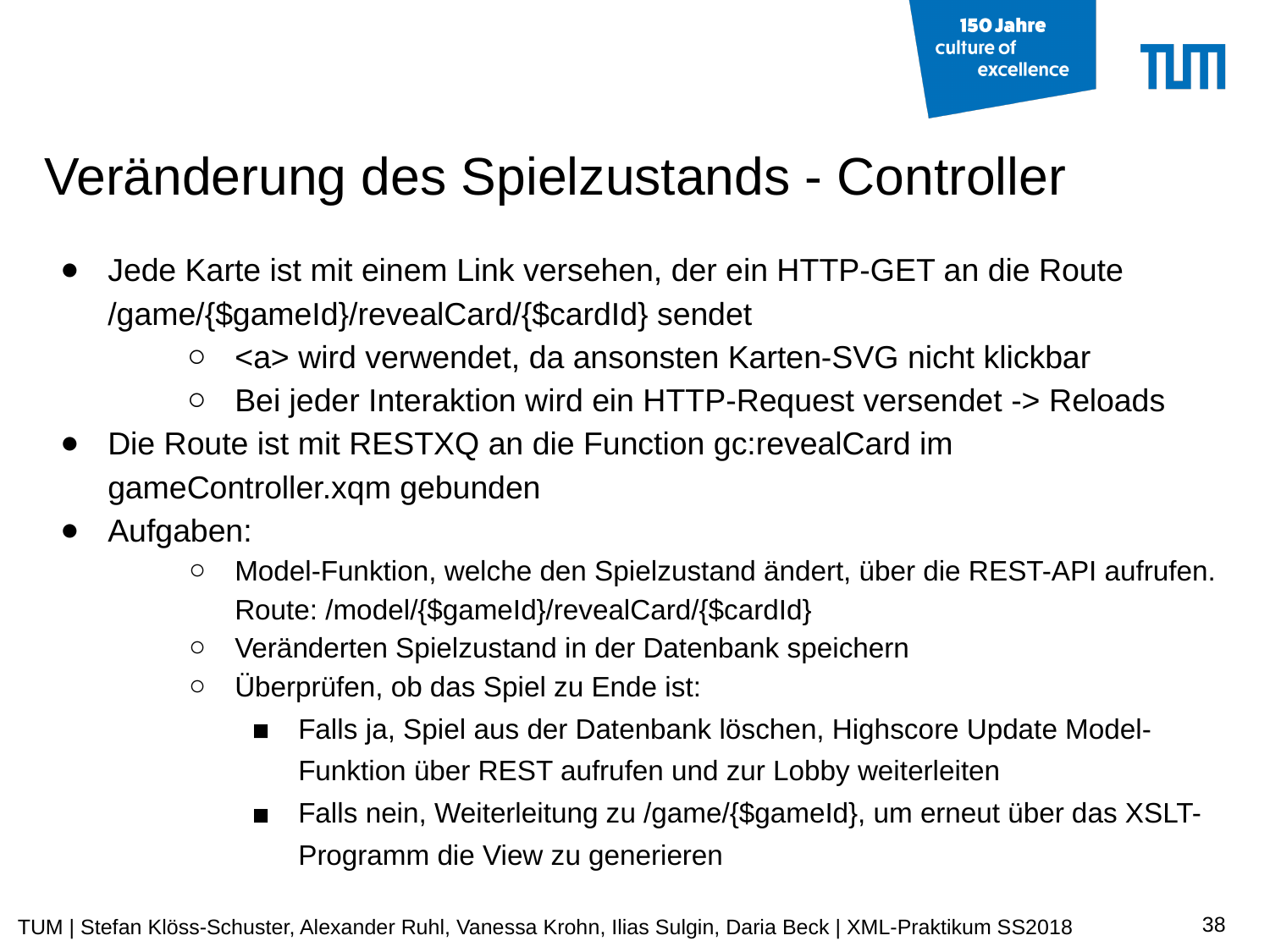

# Veränderung des Spielzustands - Controller
Jede Karte ist mit einem Link versehen, der ein HTTP-GET an die Route /game/{$gameId}/revealCard/{$cardId} sendet
<a> wird verwendet, da ansonsten Karten-SVG nicht klickbar
Bei jeder Interaktion wird ein HTTP-Request versendet -> Reloads
Die Route ist mit RESTXQ an die Function gc:revealCard im gameController.xqm gebunden
Aufgaben:
Model-Funktion, welche den Spielzustand ändert, über die REST-API aufrufen. Route: /model/{$gameId}/revealCard/{$cardId}
Veränderten Spielzustand in der Datenbank speichern
Überprüfen, ob das Spiel zu Ende ist:
Falls ja, Spiel aus der Datenbank löschen, Highscore Update Model-Funktion über REST aufrufen und zur Lobby weiterleiten
Falls nein, Weiterleitung zu /game/{$gameId}, um erneut über das XSLT-Programm die View zu generieren
38
TUM | Stefan Klöss-Schuster, Alexander Ruhl, Vanessa Krohn, Ilias Sulgin, Daria Beck | XML-Praktikum SS2018